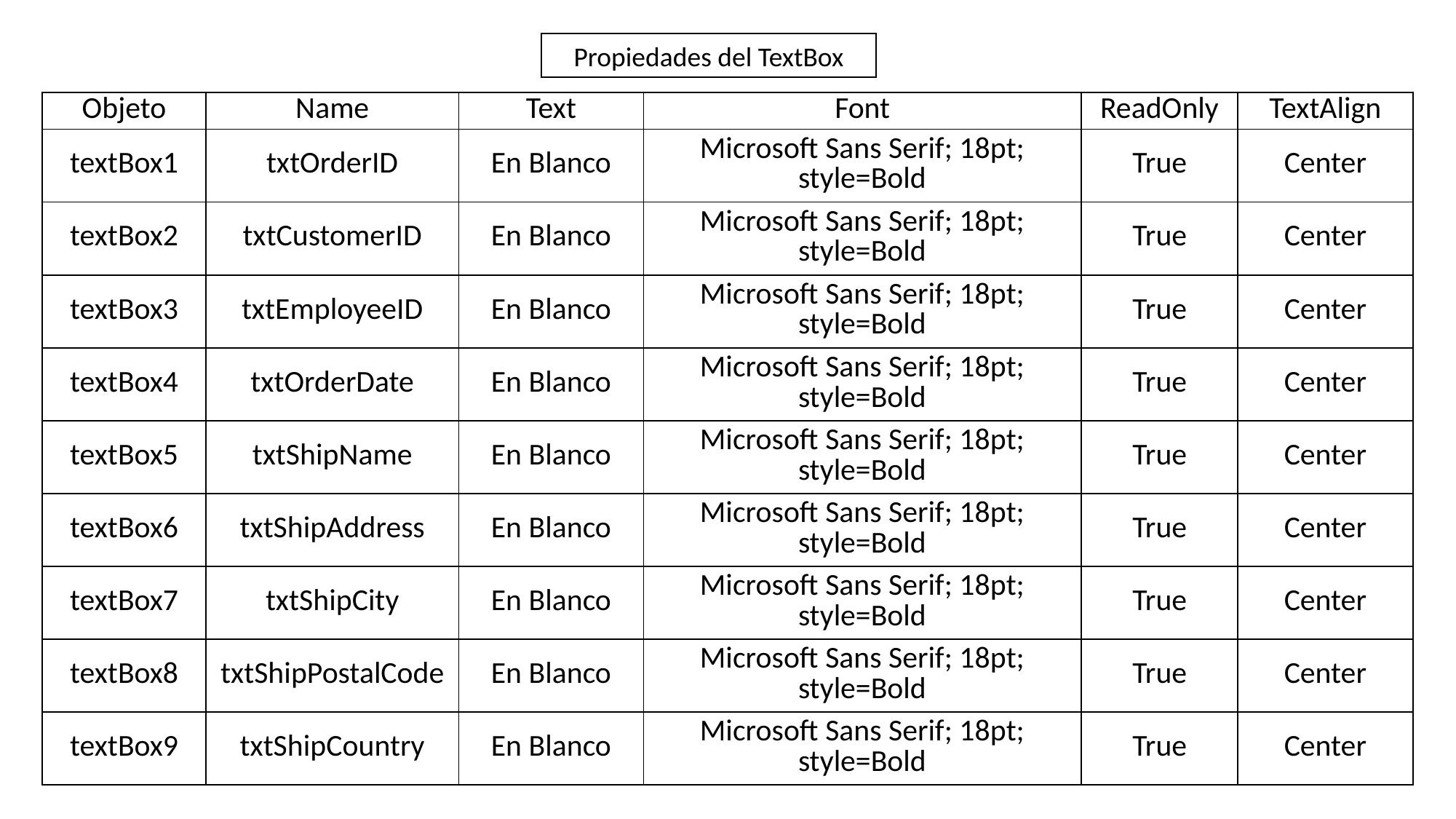

Propiedades del TextBox
| Objeto | Name | Text | Font | ReadOnly | TextAlign |
| --- | --- | --- | --- | --- | --- |
| textBox1 | txtOrderID | En Blanco | Microsoft Sans Serif; 18pt; style=Bold | True | Center |
| textBox2 | txtCustomerID | En Blanco | Microsoft Sans Serif; 18pt; style=Bold | True | Center |
| textBox3 | txtEmployeeID | En Blanco | Microsoft Sans Serif; 18pt; style=Bold | True | Center |
| textBox4 | txtOrderDate | En Blanco | Microsoft Sans Serif; 18pt; style=Bold | True | Center |
| textBox5 | txtShipName | En Blanco | Microsoft Sans Serif; 18pt; style=Bold | True | Center |
| textBox6 | txtShipAddress | En Blanco | Microsoft Sans Serif; 18pt; style=Bold | True | Center |
| textBox7 | txtShipCity | En Blanco | Microsoft Sans Serif; 18pt; style=Bold | True | Center |
| textBox8 | txtShipPostalCode | En Blanco | Microsoft Sans Serif; 18pt; style=Bold | True | Center |
| textBox9 | txtShipCountry | En Blanco | Microsoft Sans Serif; 18pt; style=Bold | True | Center |